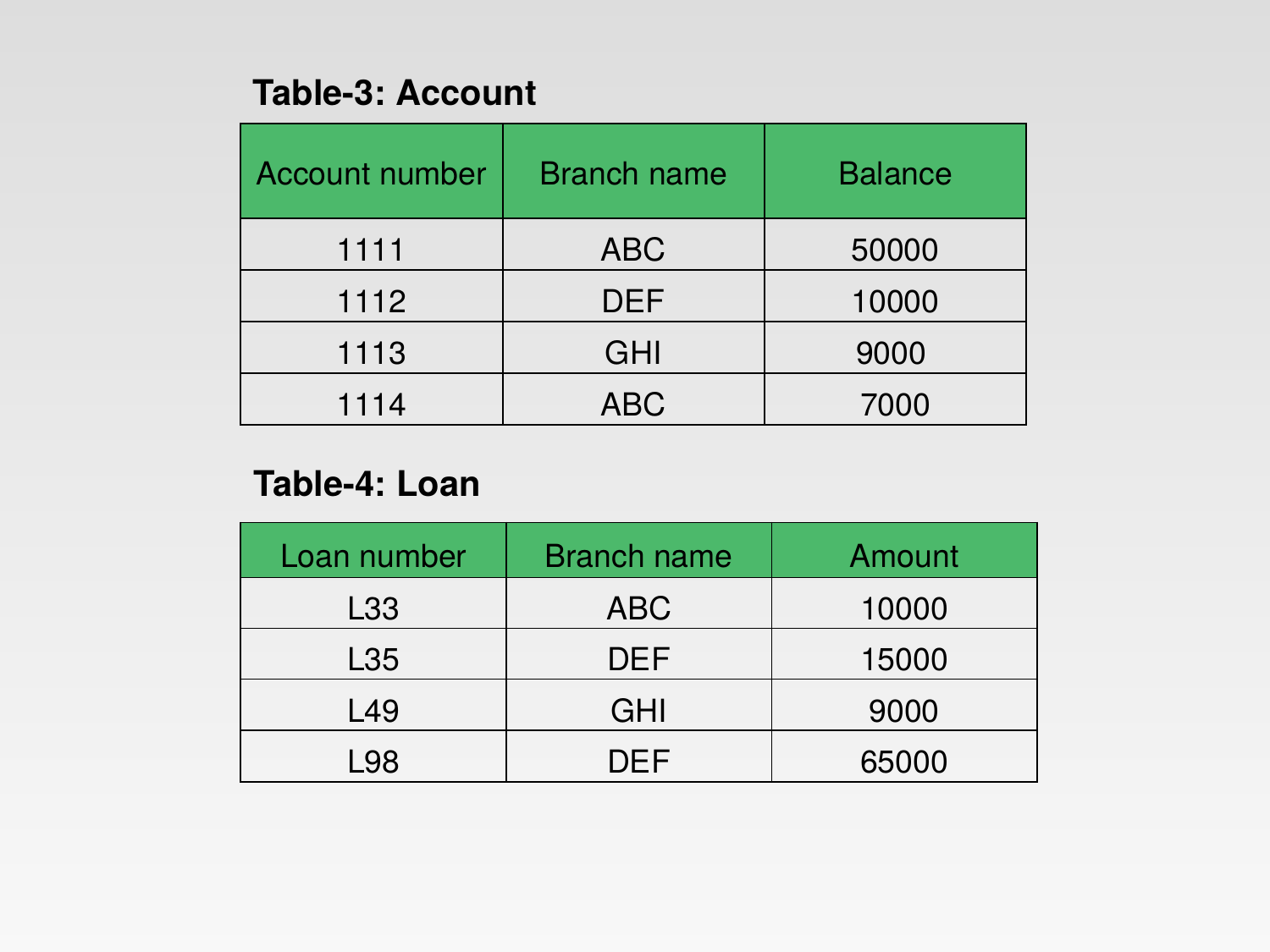

Table-3: Account
| Account number | Branch name | Balance |
| --- | --- | --- |
| 1111 | ABC | 50000 |
| 1112 | DEF | 10000 |
| 1113 | GHI | 9000 |
| 1114 | ABC | 7000 |
Table-4: Loan
| Loan number | Branch name | Amount |
| --- | --- | --- |
| L33 | ABC | 10000 |
| L35 | DEF | 15000 |
| L49 | GHI | 9000 |
| L98 | DEF | 65000 |